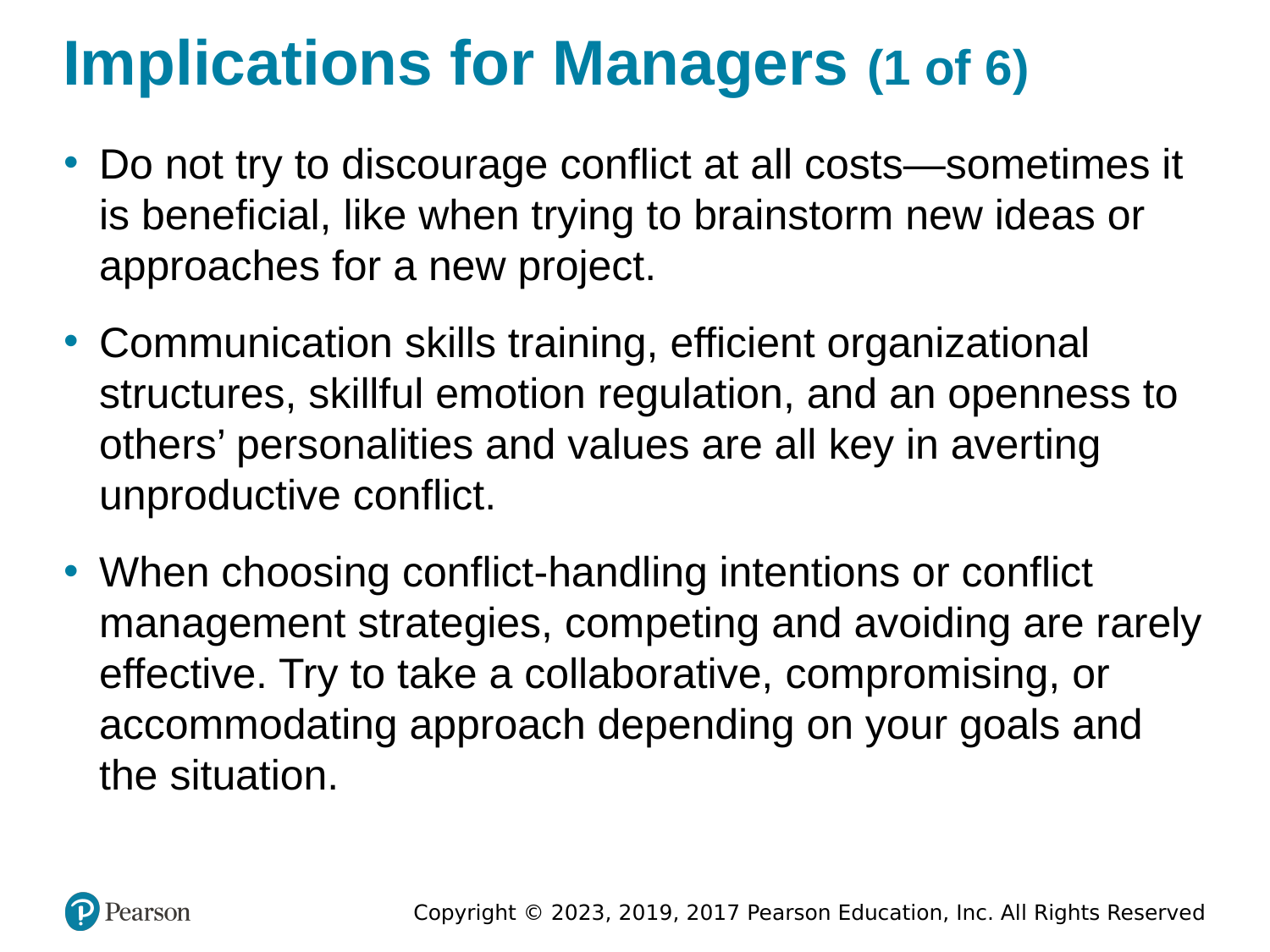

# Implications for Managers (1 of 6)
Do not try to discourage conflict at all costs—sometimes it is beneficial, like when trying to brainstorm new ideas or approaches for a new project.
Communication skills training, efficient organizational structures, skillful emotion regulation, and an openness to others’ personalities and values are all key in averting unproductive conflict.
When choosing conflict-handling intentions or conflict management strategies, competing and avoiding are rarely effective. Try to take a collaborative, compromising, or accommodating approach depending on your goals and the situation.